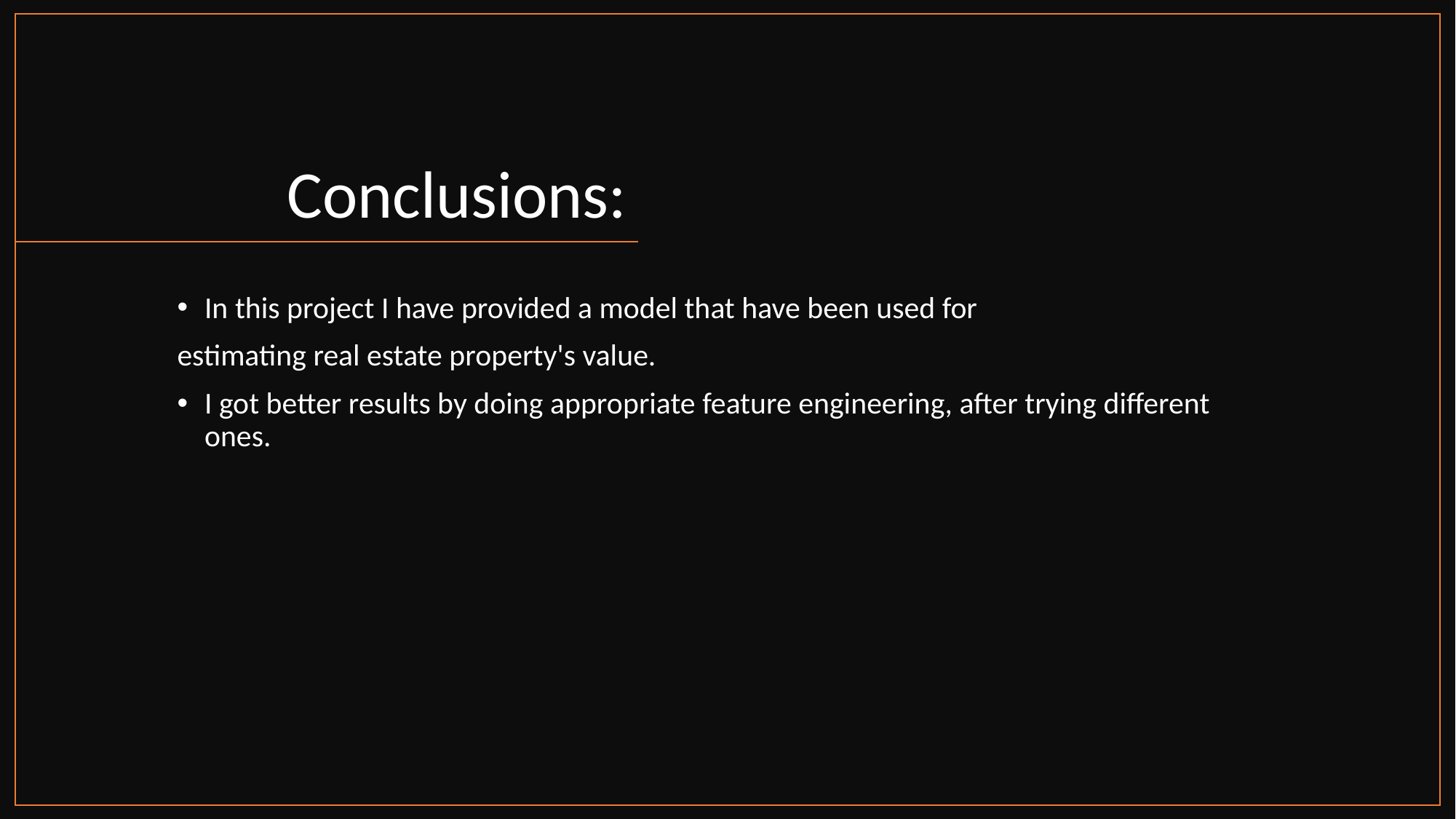

# Conclusions:
In this project I have provided a model that have been used for
estimating real estate property's value.
I got better results by doing appropriate feature engineering, after trying different ones.